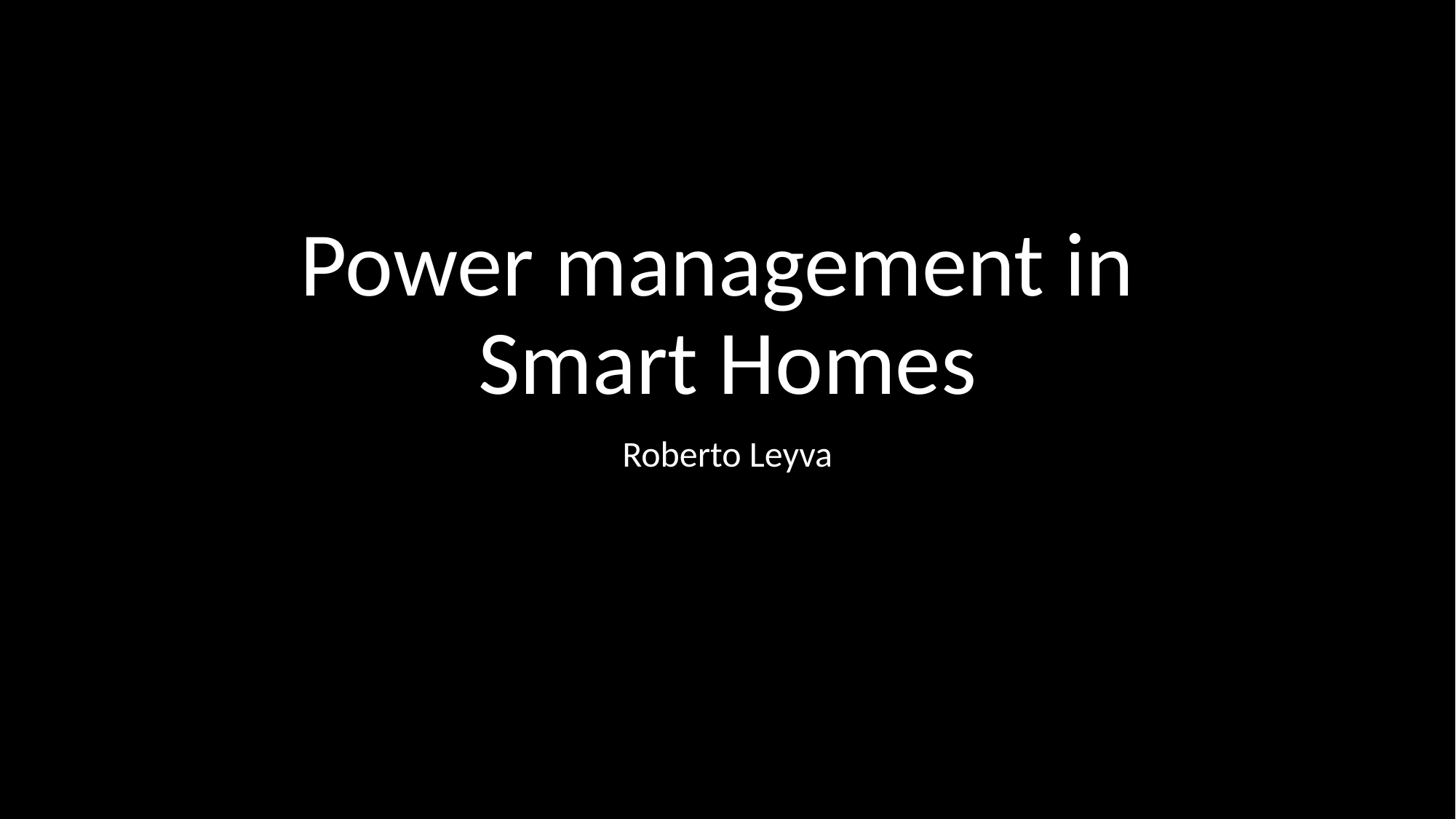

# Power management in Smart Homes
Roberto Leyva